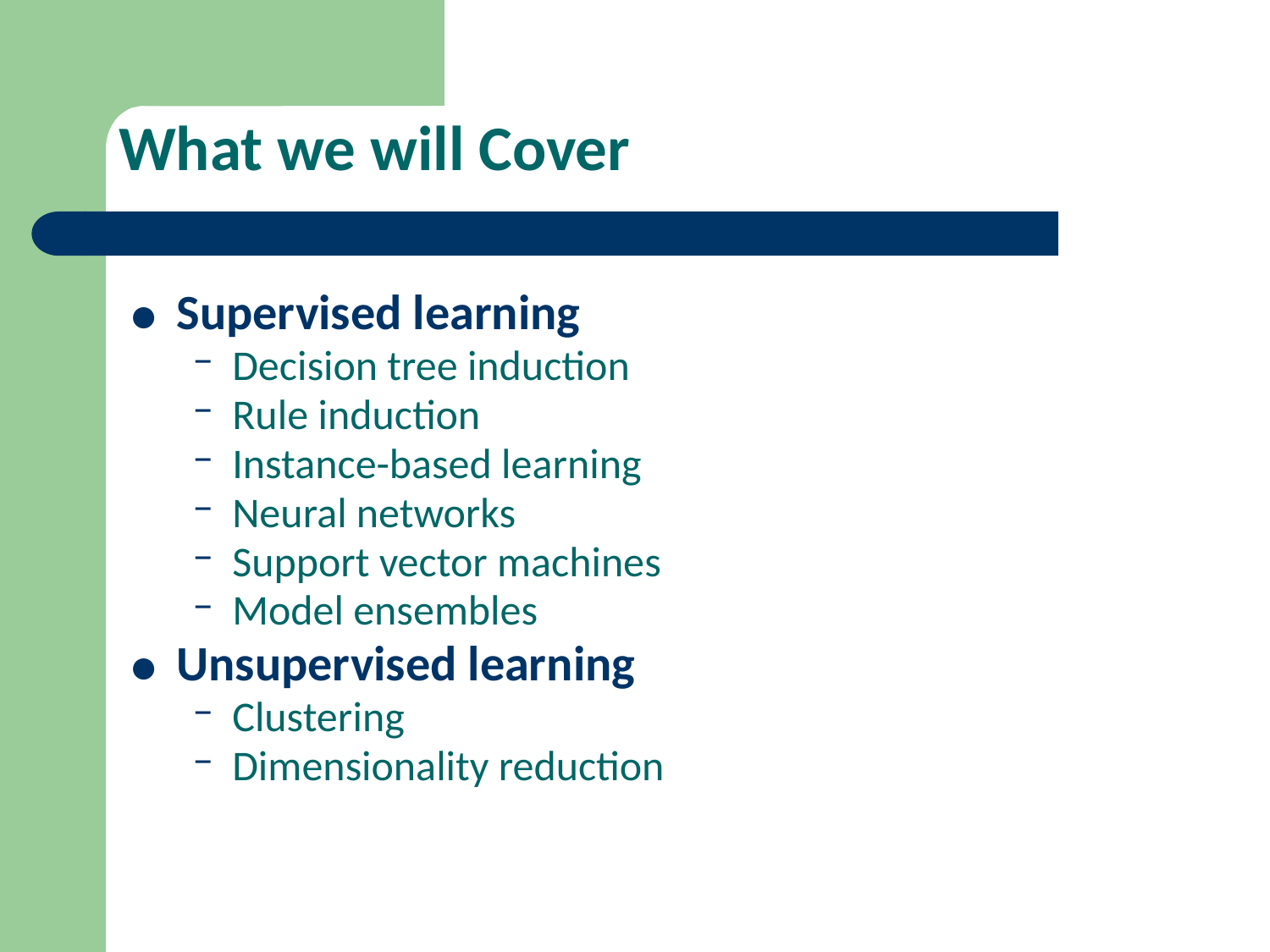

# What we will Cover
Supervised learning
Decision tree induction
Rule induction
Instance-based learning
Neural networks
Support vector machines
Model ensembles
Unsupervised learning
Clustering
Dimensionality reduction